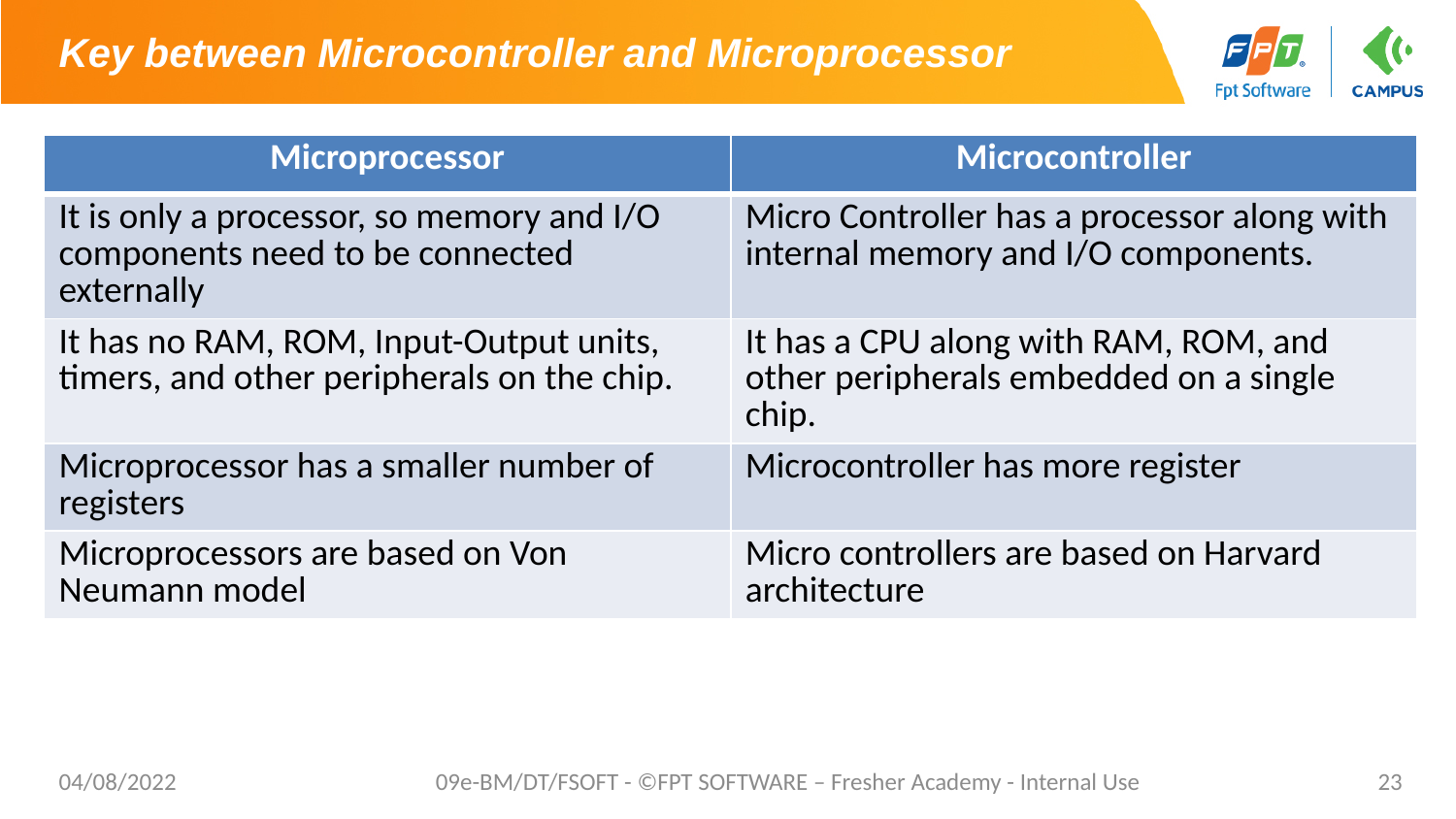

# Key between Microcontroller and Microprocessor
| Microprocessor | Microcontroller |
| --- | --- |
| It is only a processor, so memory and I/O components need to be connected externally | Micro Controller has a processor along with internal memory and I/O components. |
| It has no RAM, ROM, Input-Output units, timers, and other peripherals on the chip. | It has a CPU along with RAM, ROM, and other peripherals embedded on a single chip. |
| Microprocessor has a smaller number of registers | Microcontroller has more register |
| Microprocessors are based on Von Neumann model | Micro controllers are based on Harvard architecture |
04/08/2022
09e-BM/DT/FSOFT - ©FPT SOFTWARE – Fresher Academy - Internal Use
23